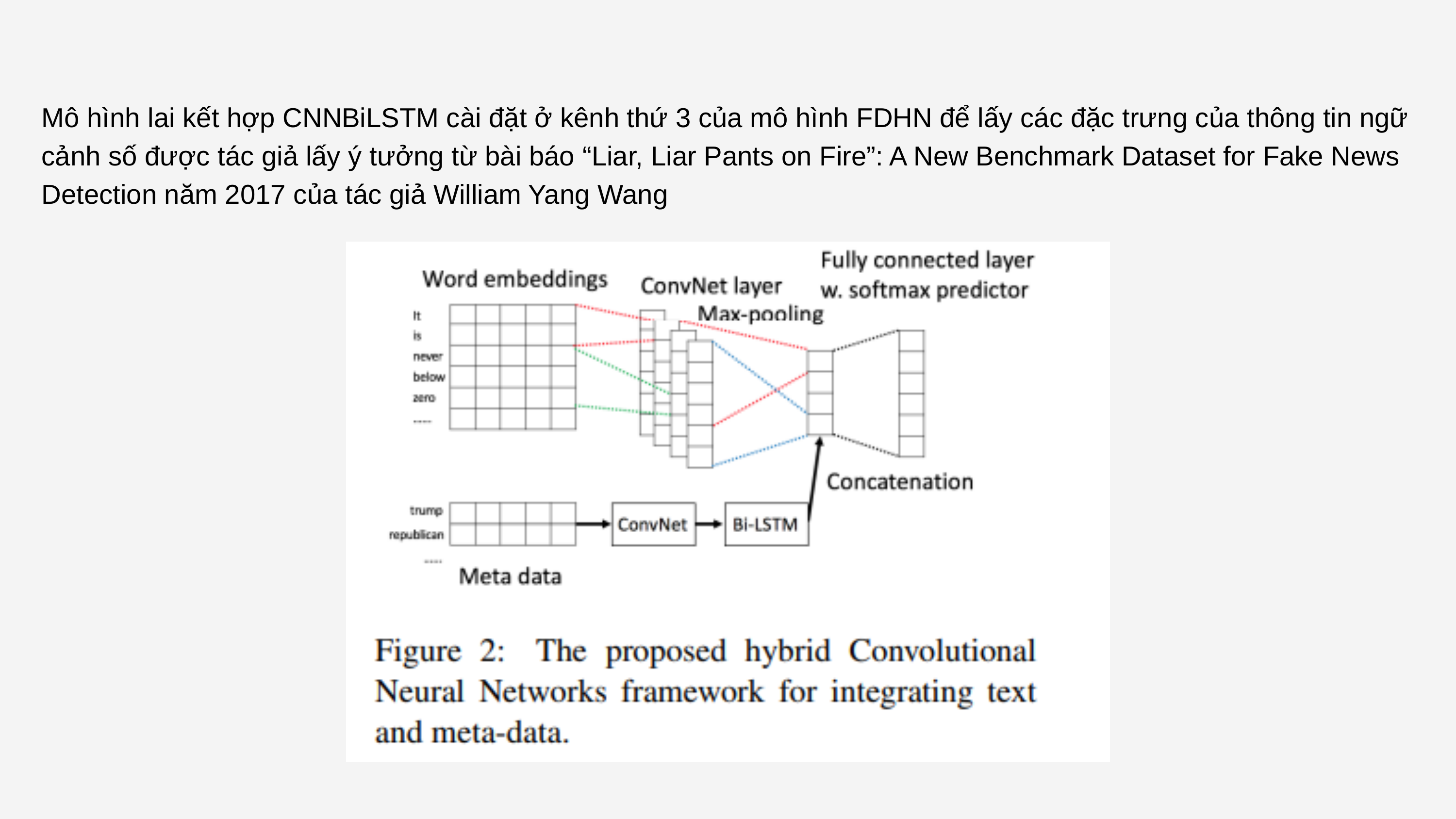

Mô hình lai kết hợp CNNBiLSTM cài đặt ở kênh thứ 3 của mô hình FDHN để lấy các đặc trưng của thông tin ngữ cảnh số được tác giả lấy ý tưởng từ bài báo “Liar, Liar Pants on Fire”: A New Benchmark Dataset for Fake News Detection năm 2017 của tác giả William Yang Wang